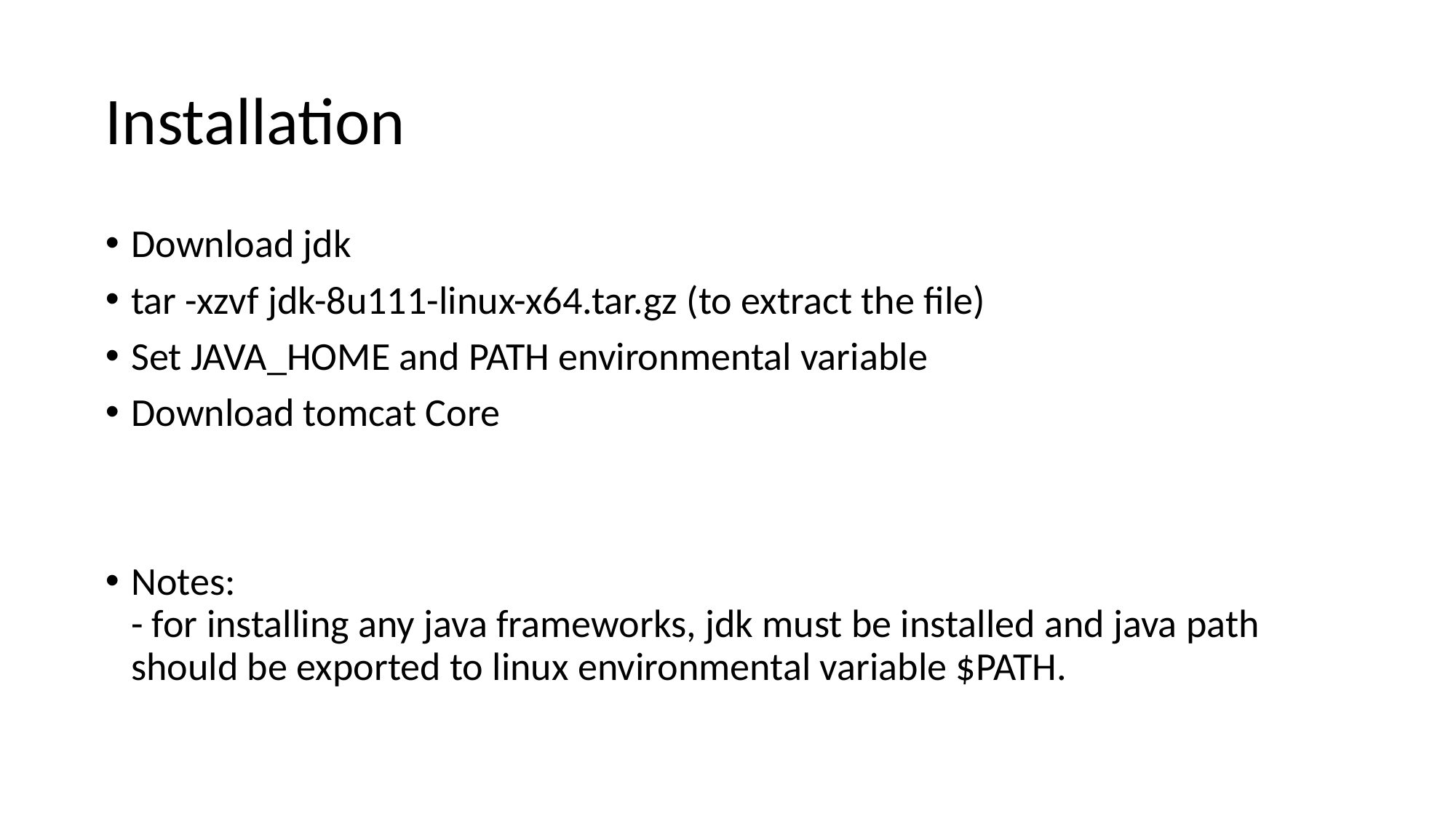

# Installation
Download jdk
tar -xzvf jdk-8u111-linux-x64.tar.gz (to extract the file)
Set JAVA_HOME and PATH environmental variable
Download tomcat Core

Notes:
- for installing any java frameworks, jdk must be installed and java path should be exported to linux environmental variable $PATH.